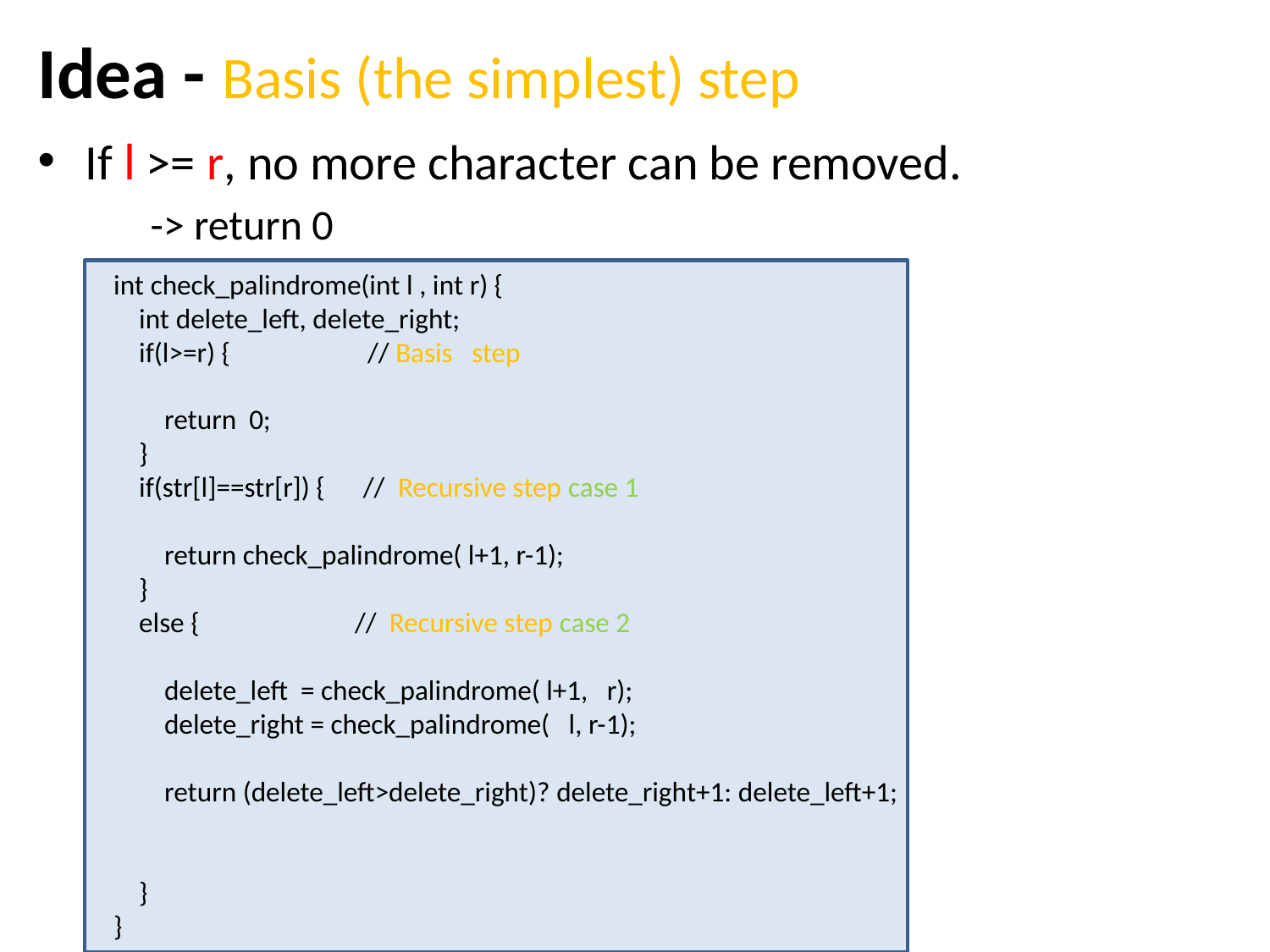

Idea - Basis (the simplest) step
If l >= r, no more character can be removed.
      -> return 0

int check_palindrome(int l , int r) {
    int delete_left, delete_right;
    if(l>=r) {		// Basis   step

        return  0;
    }
    if(str[l]==str[r]) {      //  Recursive step case 1

        return check_palindrome( l+1, r-1);
    }
    else {	                  //  Recursive step case 2

        delete_left  = check_palindrome( l+1,   r);
        delete_right = check_palindrome(   l, r-1);

        return (delete_left>delete_right)? delete_right+1: delete_left+1;

    }
}